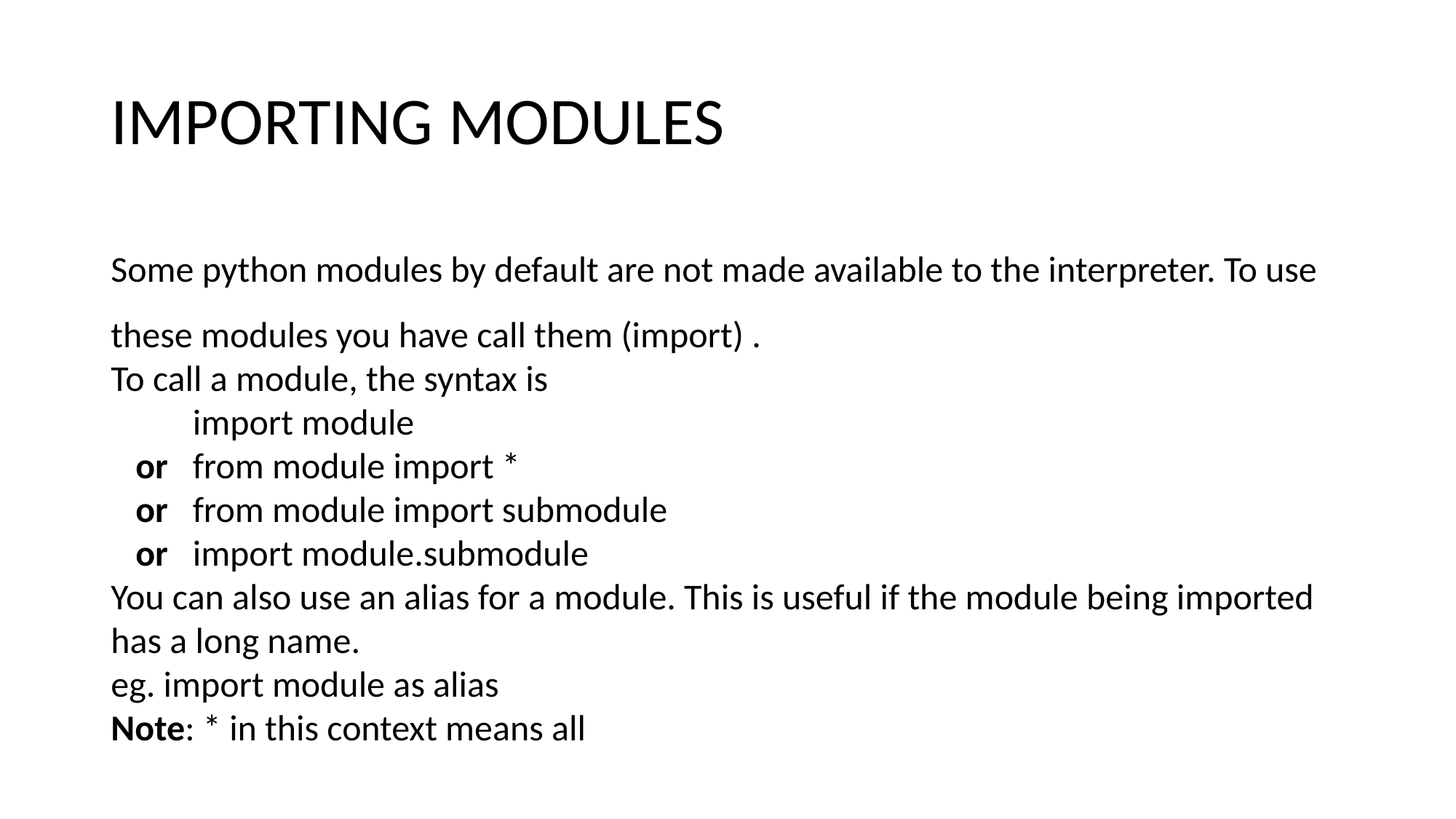

# IMPORTING MODULES
Some python modules by default are not made available to the interpreter. To use these modules you have call them (import) .
To call a module, the syntax is
          import module
   or   from module import *
   or   from module import submodule
   or   import module.submodule
You can also use an alias for a module. This is useful if the module being imported has a long name.
eg. import module as alias
Note: * in this context means all